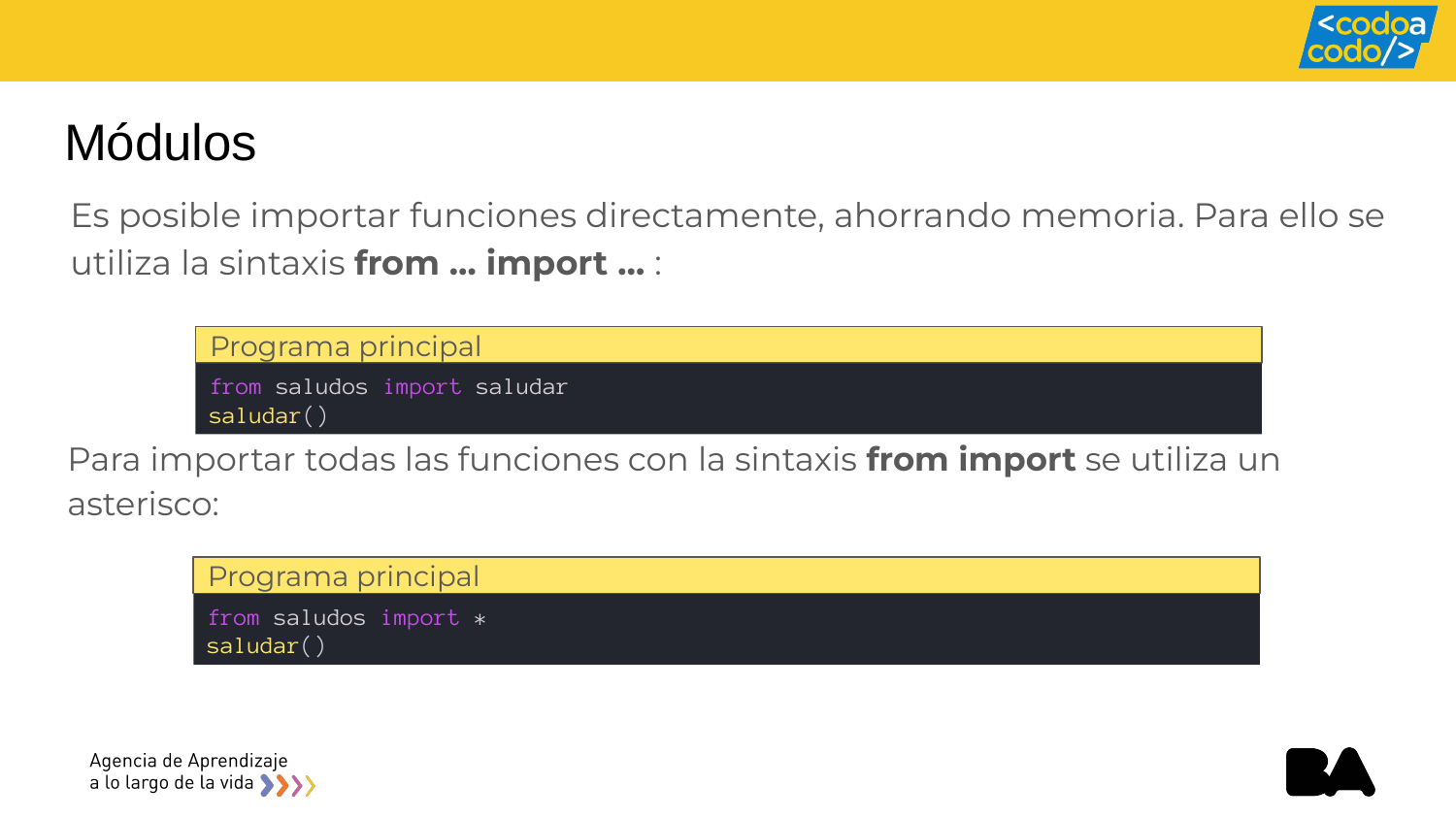

# Módulos
Es posible importar funciones directamente, ahorrando memoria. Para ello se utiliza la sintaxis from … import … :

Programa principal
from saludos import saludar
saludar()
Para importar todas las funciones con la sintaxis from import se utiliza un asterisco:
Programa principal
from saludos import *
saludar()